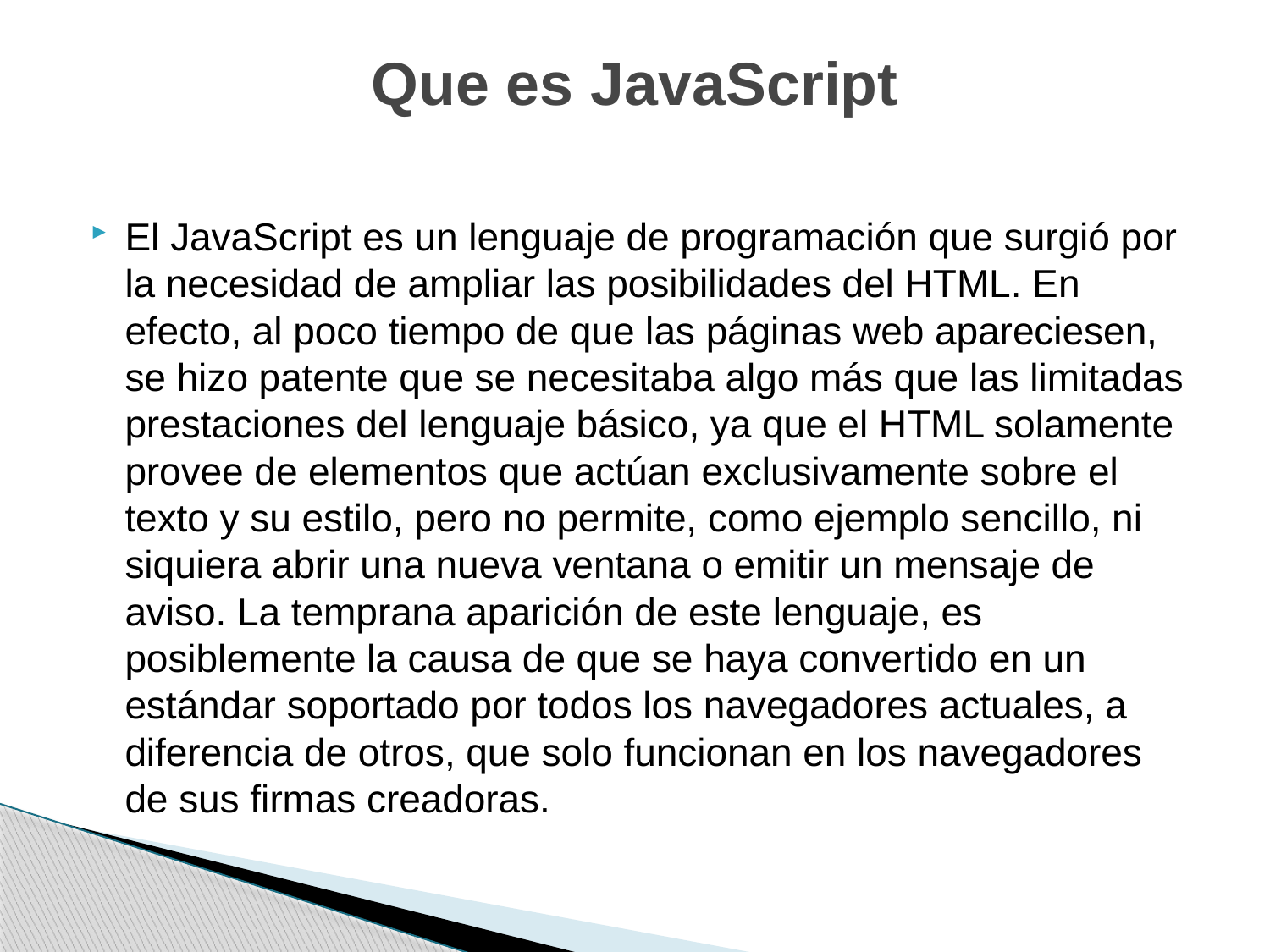

# Que es JavaScript
El JavaScript es un lenguaje de programación que surgió por la necesidad de ampliar las posibilidades del HTML. En efecto, al poco tiempo de que las páginas web apareciesen, se hizo patente que se necesitaba algo más que las limitadas prestaciones del lenguaje básico, ya que el HTML solamente provee de elementos que actúan exclusivamente sobre el texto y su estilo, pero no permite, como ejemplo sencillo, ni siquiera abrir una nueva ventana o emitir un mensaje de aviso. La temprana aparición de este lenguaje, es posiblemente la causa de que se haya convertido en un estándar soportado por todos los navegadores actuales, a diferencia de otros, que solo funcionan en los navegadores de sus firmas creadoras.